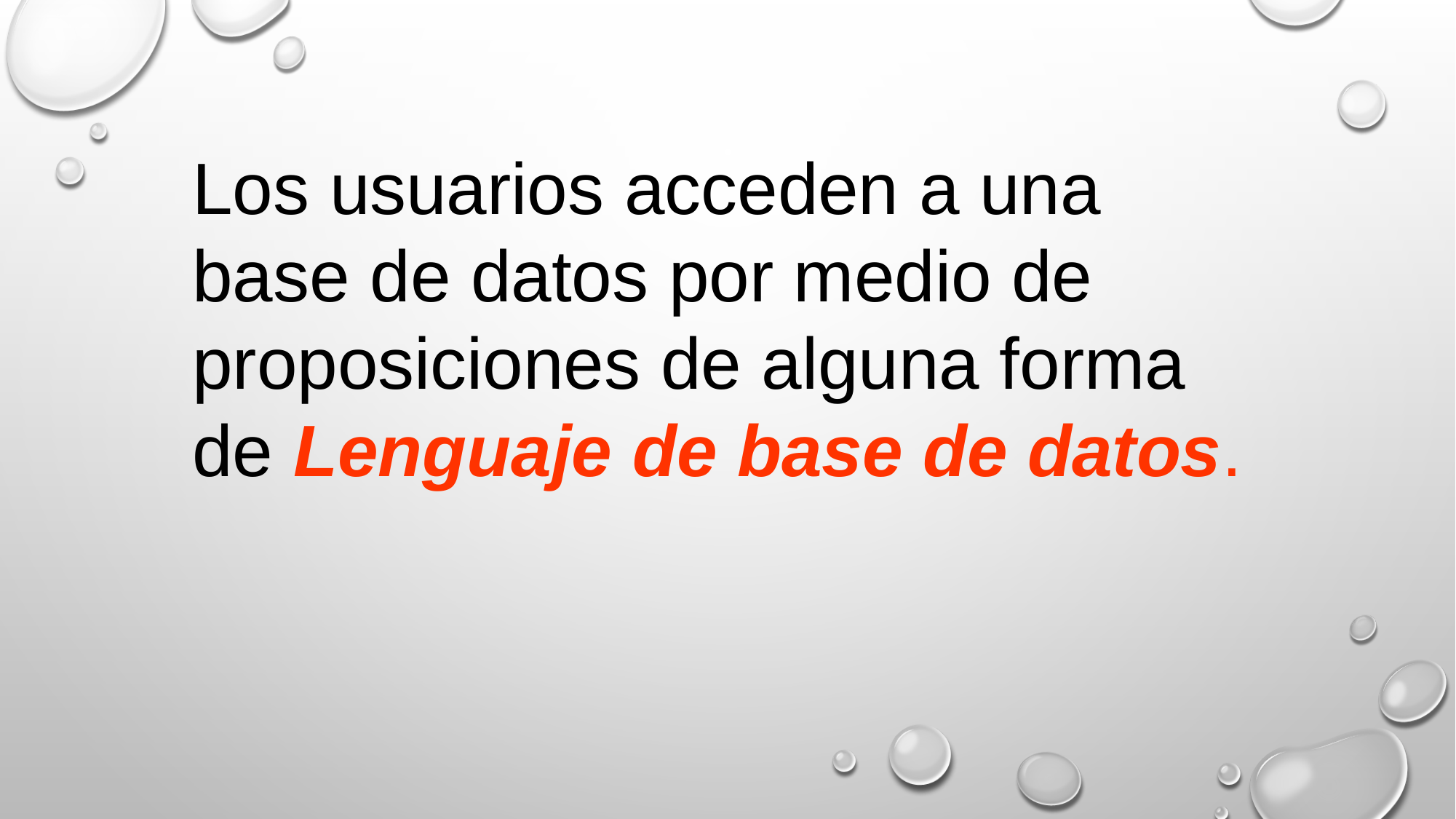

Los usuarios acceden a una base de datos por medio de proposiciones de alguna forma de Lenguaje de base de datos.